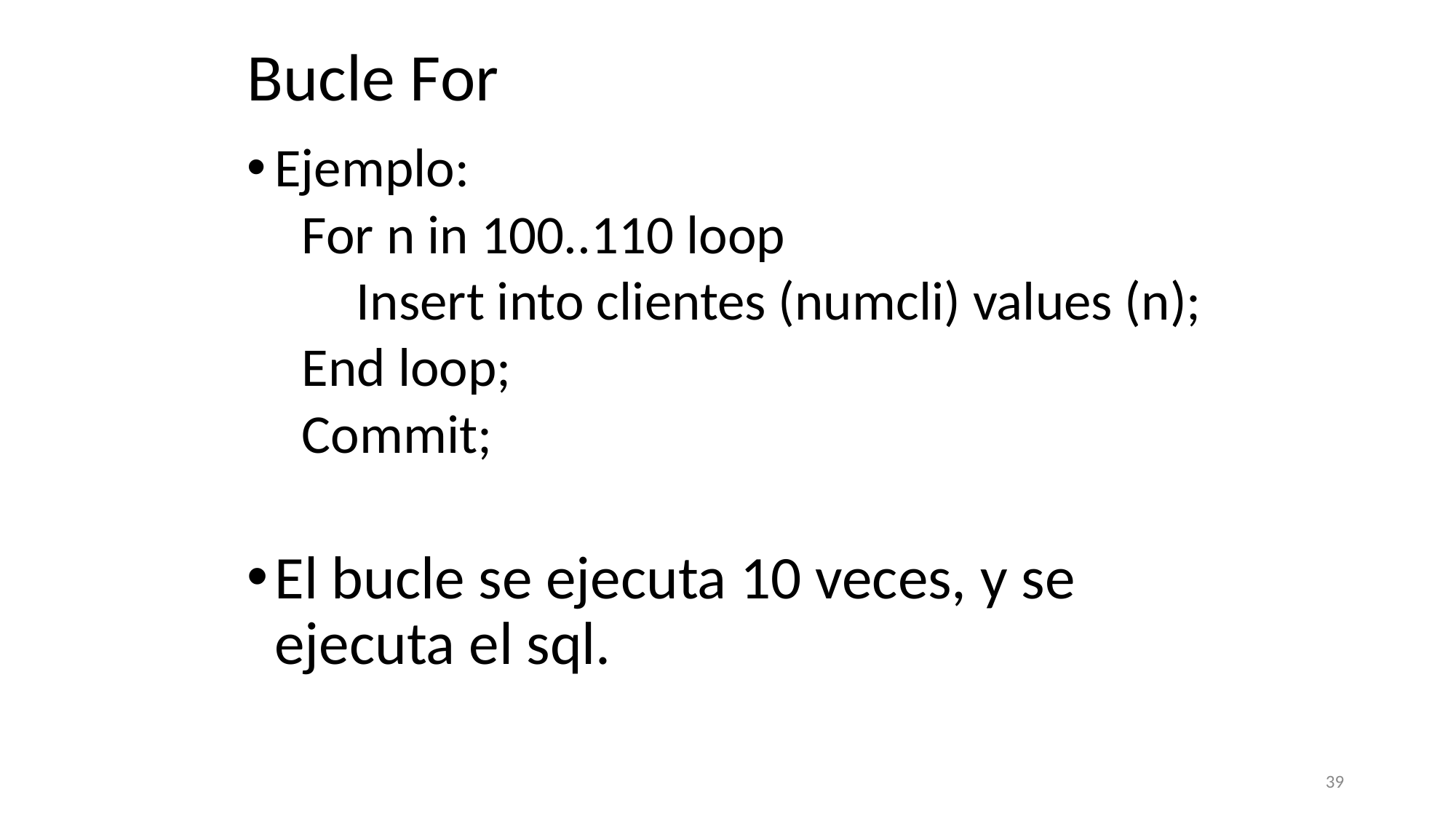

# Bucle For
Ejemplo:
For n in 100..110 loop
Insert into clientes (numcli) values (n);
End loop;
Commit;

El bucle se ejecuta 10 veces, y se ejecuta el sql.
39